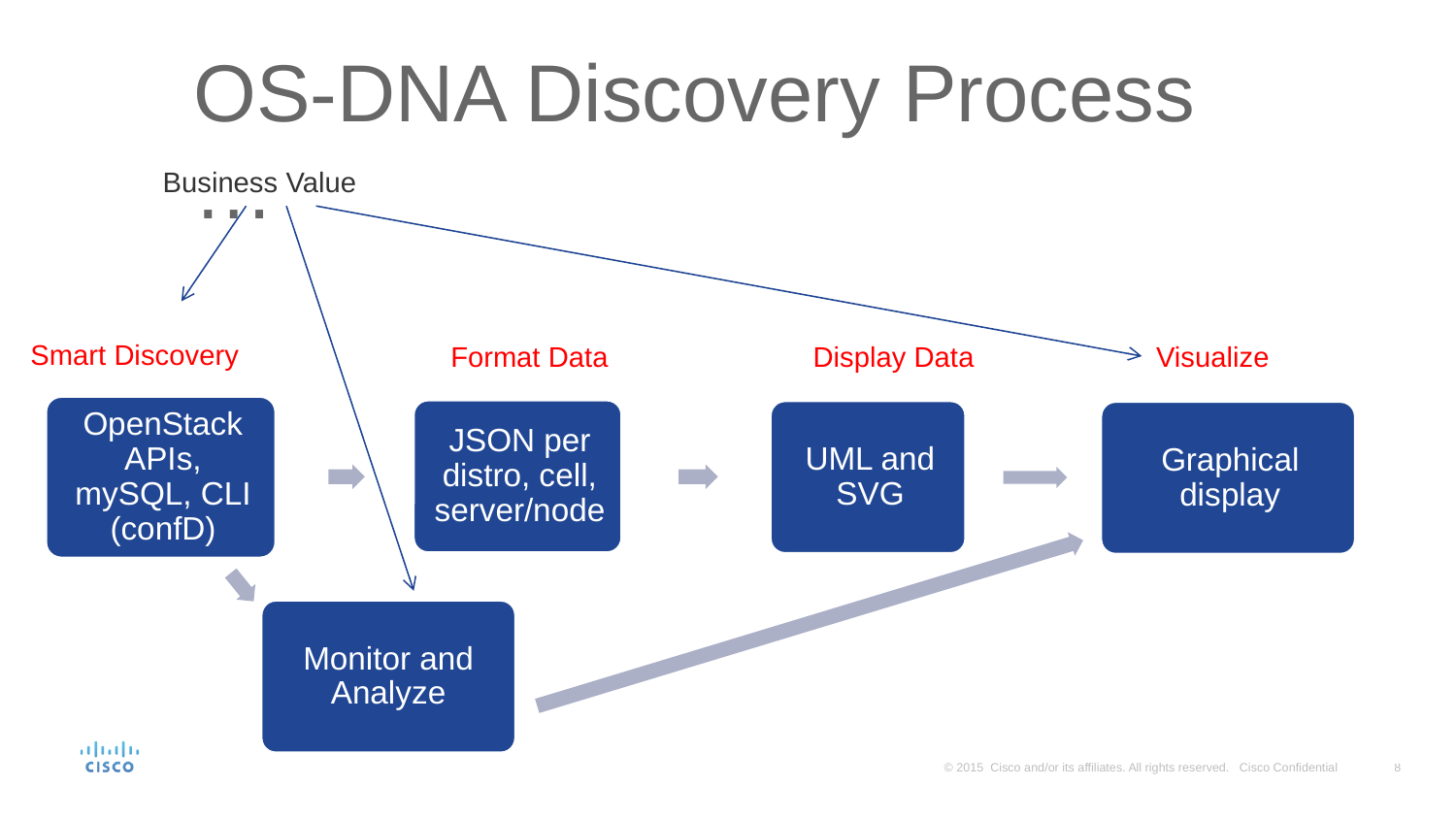

OS-DNA Discovery Process …
Business Value
OpenStack APIs, mySQL, CLI (confD)

JSON per distro, cell, server/node

UML and SVG

Graphical display
Smart Discovery
Visualize
Display Data
Format Data

Monitor and Analyze